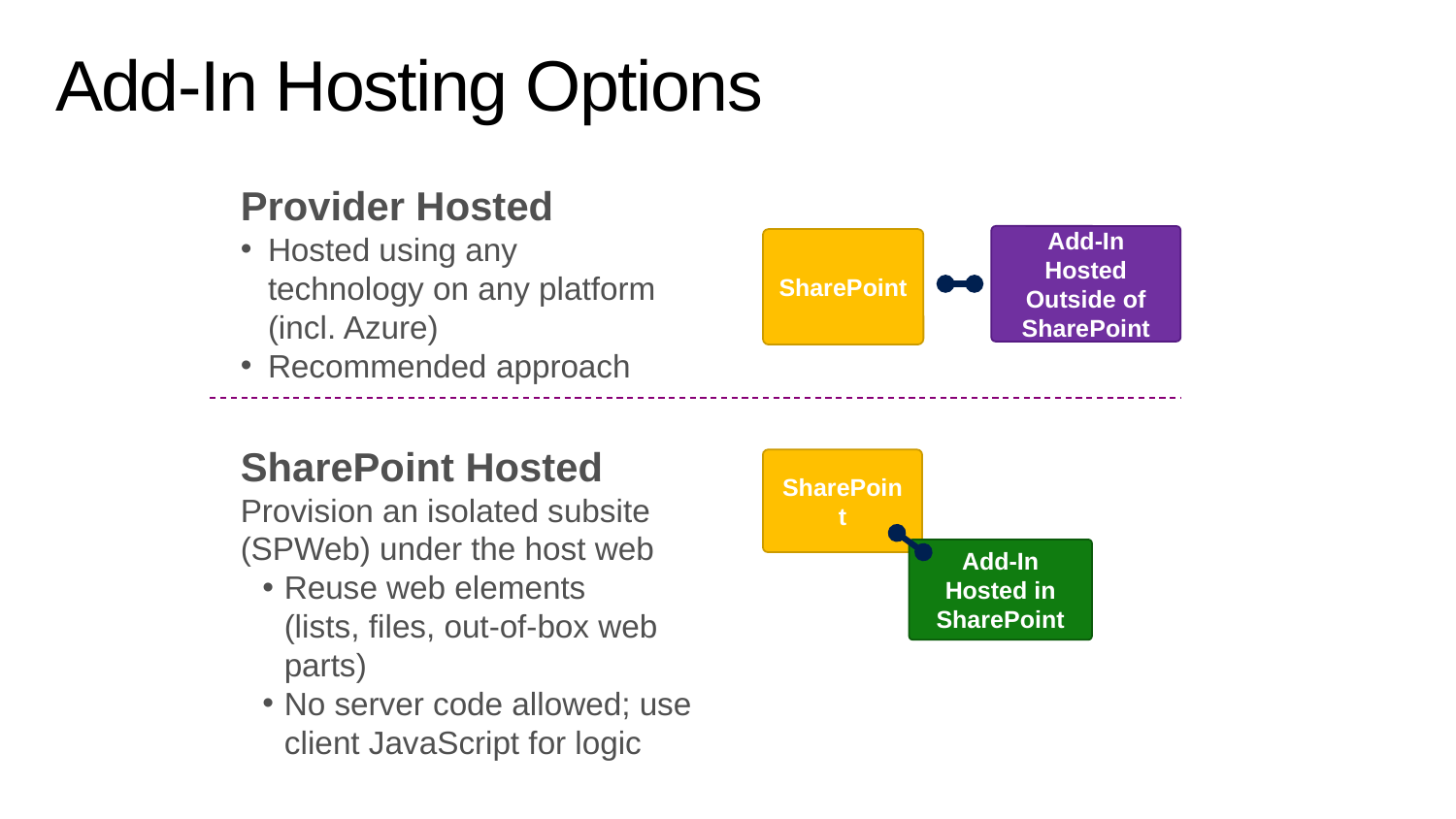

# Add-In Hosting Options
Provider Hosted
Hosted using any technology on any platform (incl. Azure)
Recommended approach
Add-In Hosted Outside of SharePoint
SharePoint
SharePoint Hosted
Provision an isolated subsite (SPWeb) under the host web
Reuse web elements
(lists, files, out-of-box web parts)
No server code allowed; use client JavaScript for logic
SharePoint
Add-In Hosted in SharePoint